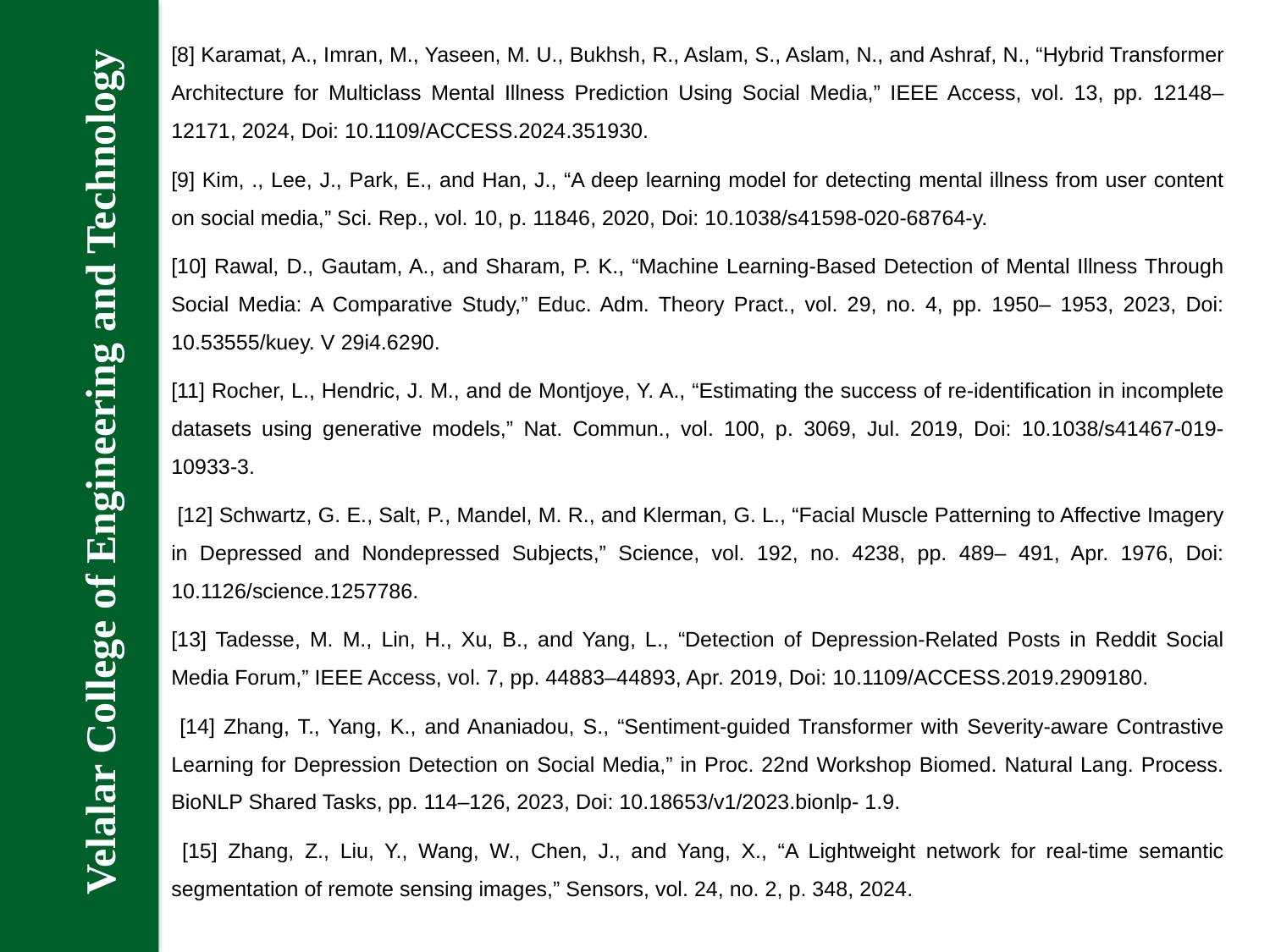

Velalar College of Engineering and Technology
[8] Karamat, A., Imran, M., Yaseen, M. U., Bukhsh, R., Aslam, S., Aslam, N., and Ashraf, N., “Hybrid Transformer Architecture for Multiclass Mental Illness Prediction Using Social Media,” IEEE Access, vol. 13, pp. 12148–12171, 2024, Doi: 10.1109/ACCESS.2024.351930.
[9] Kim, ., Lee, J., Park, E., and Han, J., “A deep learning model for detecting mental illness from user content on social media,” Sci. Rep., vol. 10, p. 11846, 2020, Doi: 10.1038/s41598-020-68764-y.
[10] Rawal, D., Gautam, A., and Sharam, P. K., “Machine Learning-Based Detection of Mental Illness Through Social Media: A Comparative Study,” Educ. Adm. Theory Pract., vol. 29, no. 4, pp. 1950– 1953, 2023, Doi: 10.53555/kuey. V 29i4.6290.
[11] Rocher, L., Hendric, J. M., and de Montjoye, Y. A., “Estimating the success of re-identification in incomplete datasets using generative models,” Nat. Commun., vol. 100, p. 3069, Jul. 2019, Doi: 10.1038/s41467-019-10933-3.
 [12] Schwartz, G. E., Salt, P., Mandel, M. R., and Klerman, G. L., “Facial Muscle Patterning to Affective Imagery in Depressed and Nondepressed Subjects,” Science, vol. 192, no. 4238, pp. 489– 491, Apr. 1976, Doi: 10.1126/science.1257786.
[13] Tadesse, M. M., Lin, H., Xu, B., and Yang, L., “Detection of Depression-Related Posts in Reddit Social Media Forum,” IEEE Access, vol. 7, pp. 44883–44893, Apr. 2019, Doi: 10.1109/ACCESS.2019.2909180.
 [14] Zhang, T., Yang, K., and Ananiadou, S., “Sentiment-guided Transformer with Severity-aware Contrastive Learning for Depression Detection on Social Media,” in Proc. 22nd Workshop Biomed. Natural Lang. Process. BioNLP Shared Tasks, pp. 114–126, 2023, Doi: 10.18653/v1/2023.bionlp- 1.9.
 [15] Zhang, Z., Liu, Y., Wang, W., Chen, J., and Yang, X., “A Lightweight network for real-time semantic segmentation of remote sensing images,” Sensors, vol. 24, no. 2, p. 348, 2024.